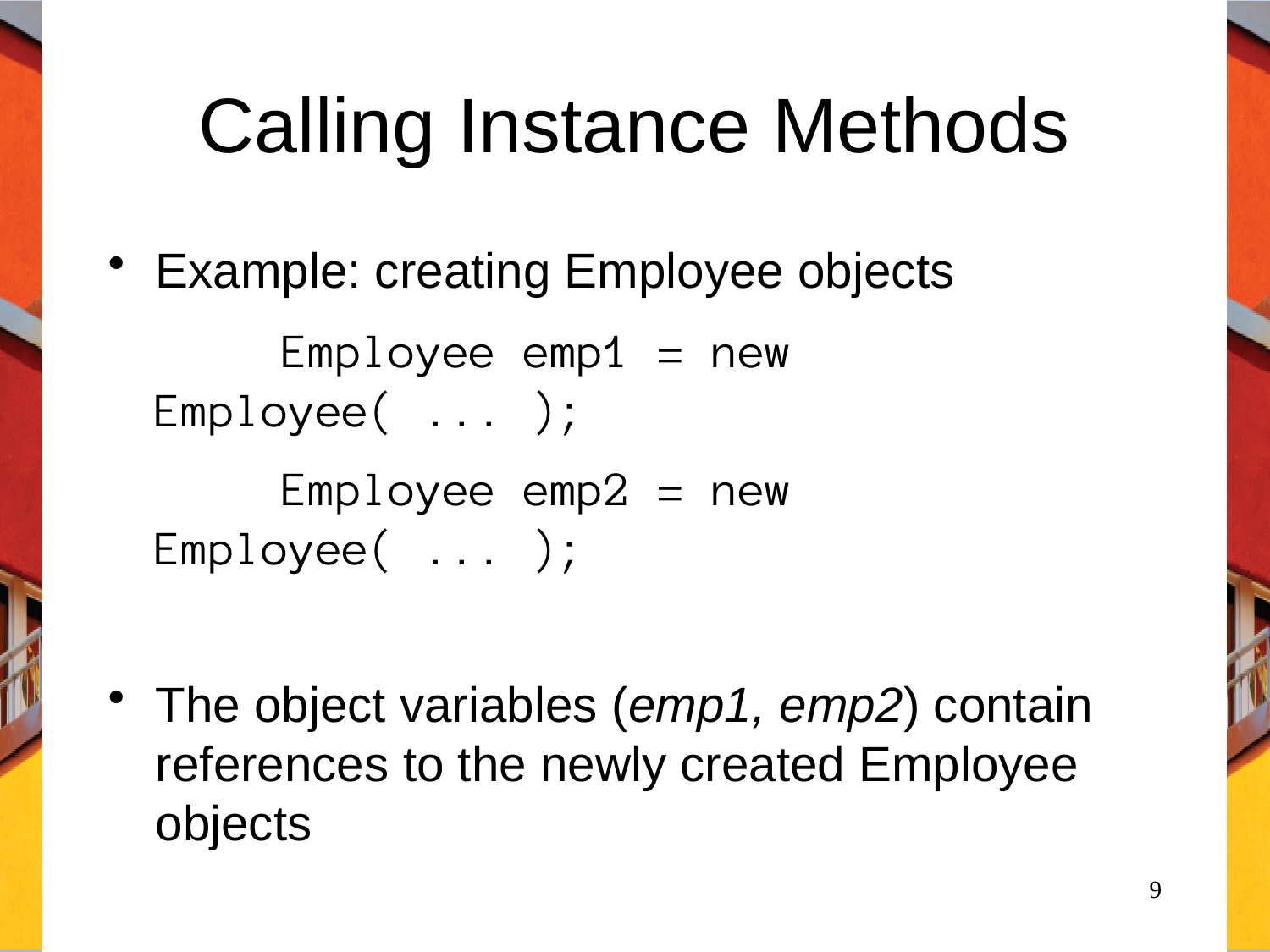

# Calling Instance Methods
Example: creating Employee objects
		Employee emp1 = new Employee( ... );
		Employee emp2 = new Employee( ... );

The object variables (emp1, emp2) contain references to the newly created Employee objects

9